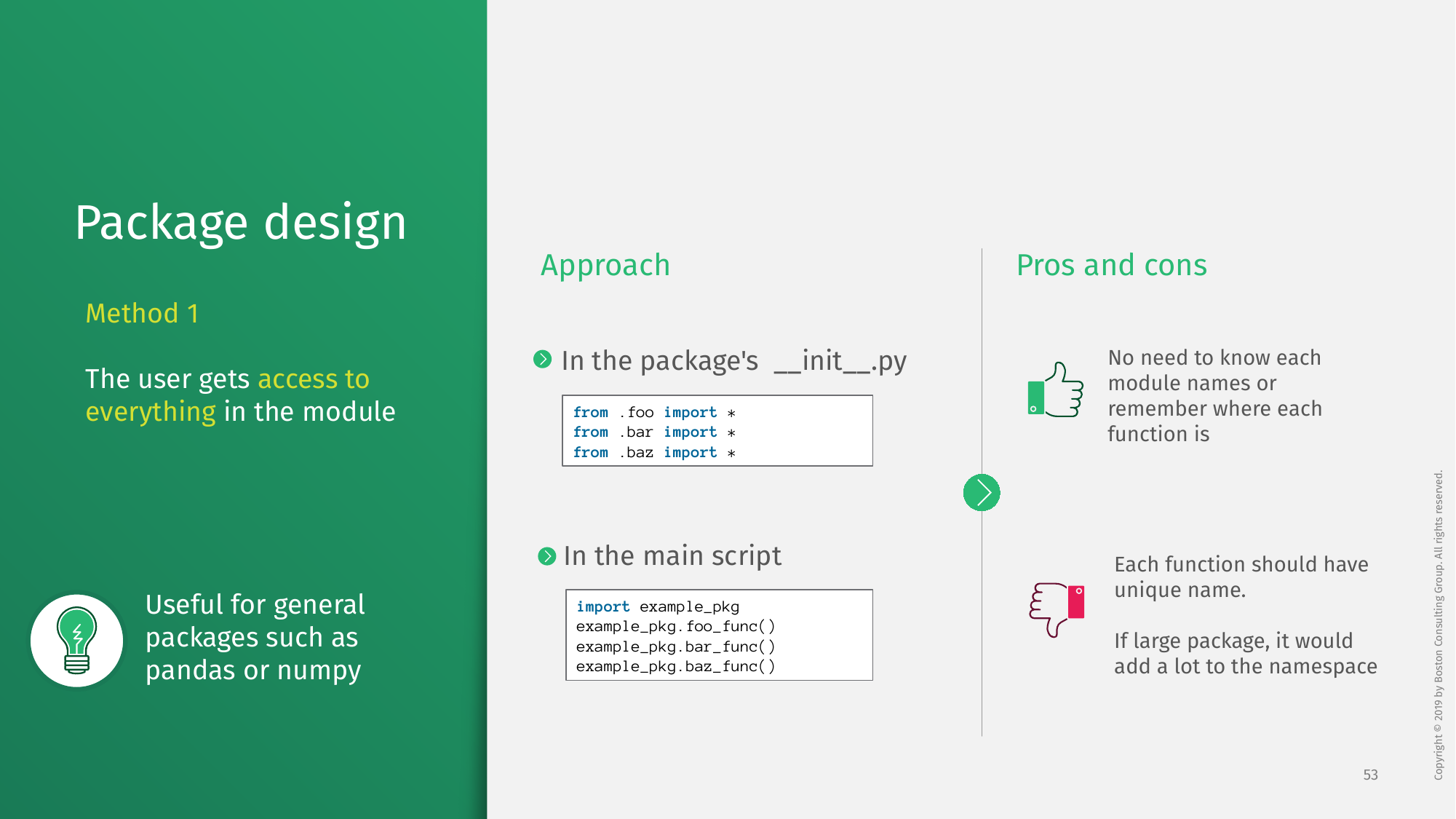

# Package design
Pros and cons
Approach

No need to know each module names or remember where each function is

 In the package's  __init__.py

Method 1

The user gets access to everything in the module

from .foo import *
from .bar import *
from .baz import *
In the main script
Each function should have unique name.

If large package, it would add a lot to the namespace

Useful for general packages such as pandas or numpy
import example_pkg
example_pkg.foo_func()
example_pkg.bar_func()
example_pkg.baz_func()